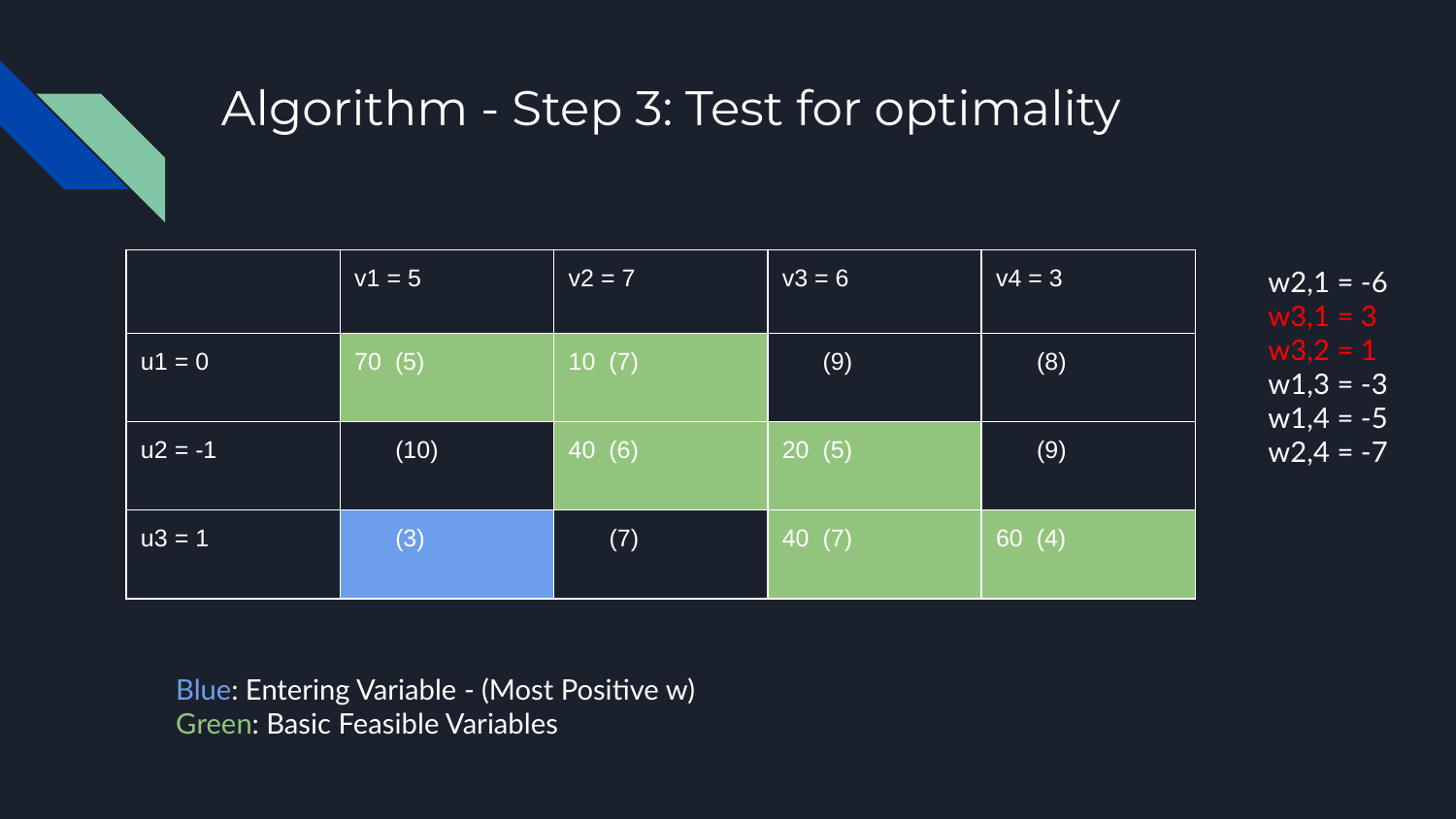

# Algorithm - Step 3: Test for optimality
w2,1 = -6
w3,1 = 3
w3,2 = 1
w1,3 = -3
w1,4 = -5
w2,4 = -7
|  | v1 = 5 | v2 = 7 | v3 = 6 | v4 = 3 |
| --- | --- | --- | --- | --- |
| u1 = 0 | 70 (5) | 10 (7) | (9) | (8) |
| u2 = -1 | (10) | 40 (6) | 20 (5) | (9) |
| u3 = 1 | (3) | (7) | 40 (7) | 60 (4) |

Blue: Entering Variable - (Most Positive w)
Green: Basic Feasible Variables